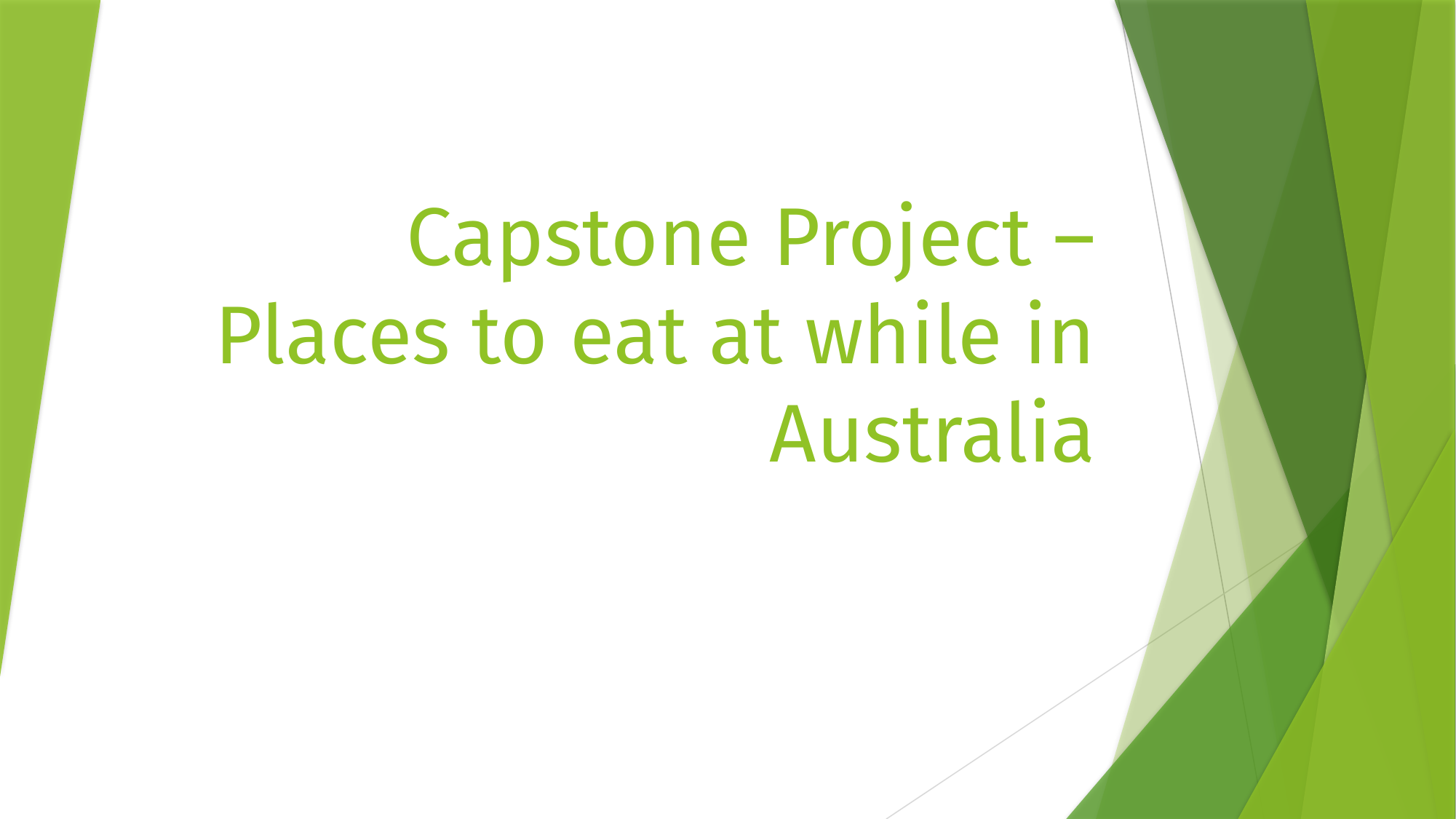

# Capstone Project – Places to eat at while in Australia